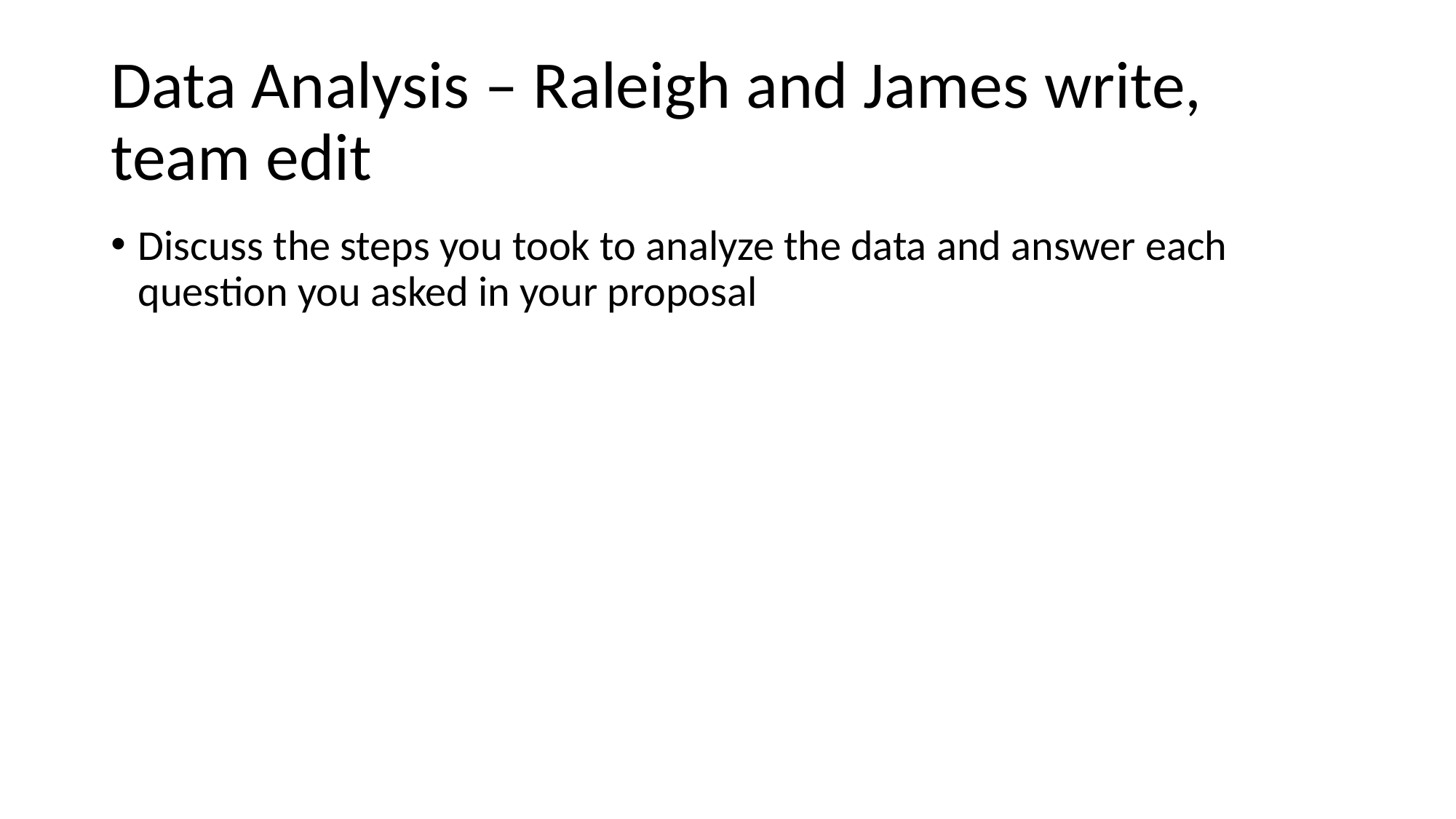

# Data Analysis – Raleigh and James write, team edit
Discuss the steps you took to analyze the data and answer each question you asked in your proposal